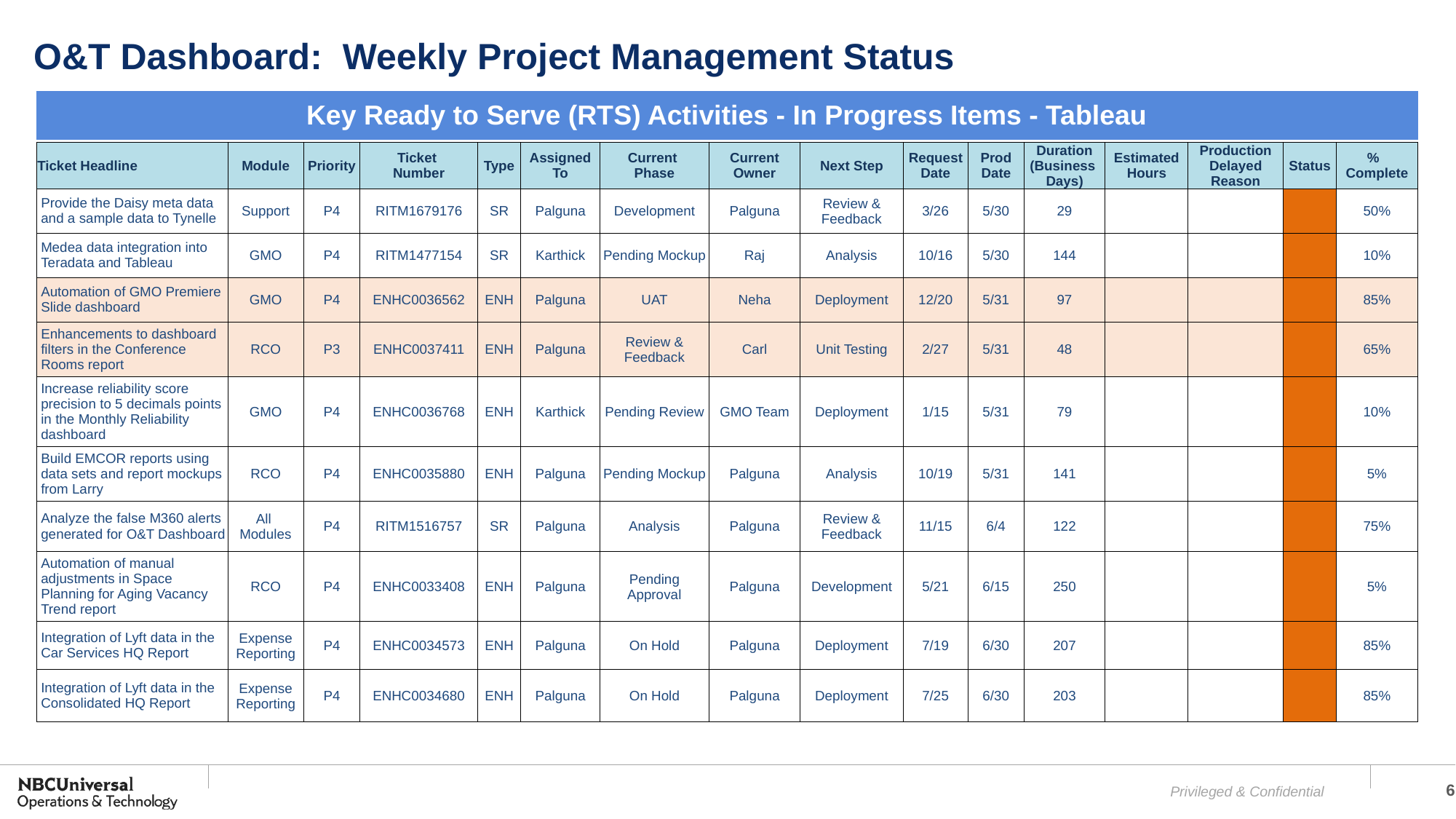

# O&T Dashboard:  Weekly Project Management Status
| Key Ready to Serve (RTS) Activities - In Progress Items - Tableau |
| --- |
| Ticket Headline | Module | Priority | Ticket Number | Type | Assigned To | Current Phase | Current Owner | Next Step | Request Date | Prod Date | Duration (Business Days) | Estimated Hours | Production Delayed Reason | Status | % Complete |
| --- | --- | --- | --- | --- | --- | --- | --- | --- | --- | --- | --- | --- | --- | --- | --- |
| Provide the Daisy meta data and a sample data to Tynelle | Support | P4 | RITM1679176 | SR | Palguna | Development | Palguna | Review & Feedback | 3/26 | 5/30 | 29 |  |  |  | 50% |
| Medea data integration into Teradata and Tableau | GMO | P4 | RITM1477154 | SR | Karthick | Pending Mockup | Raj | Analysis | 10/16 | 5/30 | 144 |  |  |  | 10% |
| Automation of GMO Premiere Slide dashboard | GMO | P4 | ENHC0036562 | ENH | Palguna | UAT | Neha | Deployment | 12/20 | 5/31 | 97 |  |  |  | 85% |
| Enhancements to dashboard filters in the Conference Rooms report | RCO | P3 | ENHC0037411 | ENH | Palguna | Review & Feedback | Carl | Unit Testing | 2/27 | 5/31 | 48 |  |  |  | 65% |
| Increase reliability score precision to 5 decimals points in the Monthly Reliability dashboard | GMO | P4 | ENHC0036768 | ENH | Karthick | Pending Review | GMO Team | Deployment | 1/15 | 5/31 | 79 |  |  |  | 10% |
| Build EMCOR reports using data sets and report mockups from Larry | RCO | P4 | ENHC0035880 | ENH | Palguna | Pending Mockup | Palguna | Analysis | 10/19 | 5/31 | 141 |  |  |  | 5% |
| Analyze the false M360 alerts generated for O&T Dashboard | All Modules | P4 | RITM1516757 | SR | Palguna | Analysis | Palguna | Review & Feedback | 11/15 | 6/4 | 122 |  |  |  | 75% |
| Automation of manual adjustments in Space Planning for Aging Vacancy Trend report | RCO | P4 | ENHC0033408 | ENH | Palguna | Pending Approval | Palguna | Development | 5/21 | 6/15 | 250 |  |  |  | 5% |
| Integration of Lyft data in the Car Services HQ Report | Expense Reporting | P4 | ENHC0034573 | ENH | Palguna | On Hold | Palguna | Deployment | 7/19 | 6/30 | 207 |  |  |  | 85% |
| Integration of Lyft data in the Consolidated HQ Report | Expense Reporting | P4 | ENHC0034680 | ENH | Palguna | On Hold | Palguna | Deployment | 7/25 | 6/30 | 203 |  |  |  | 85% |